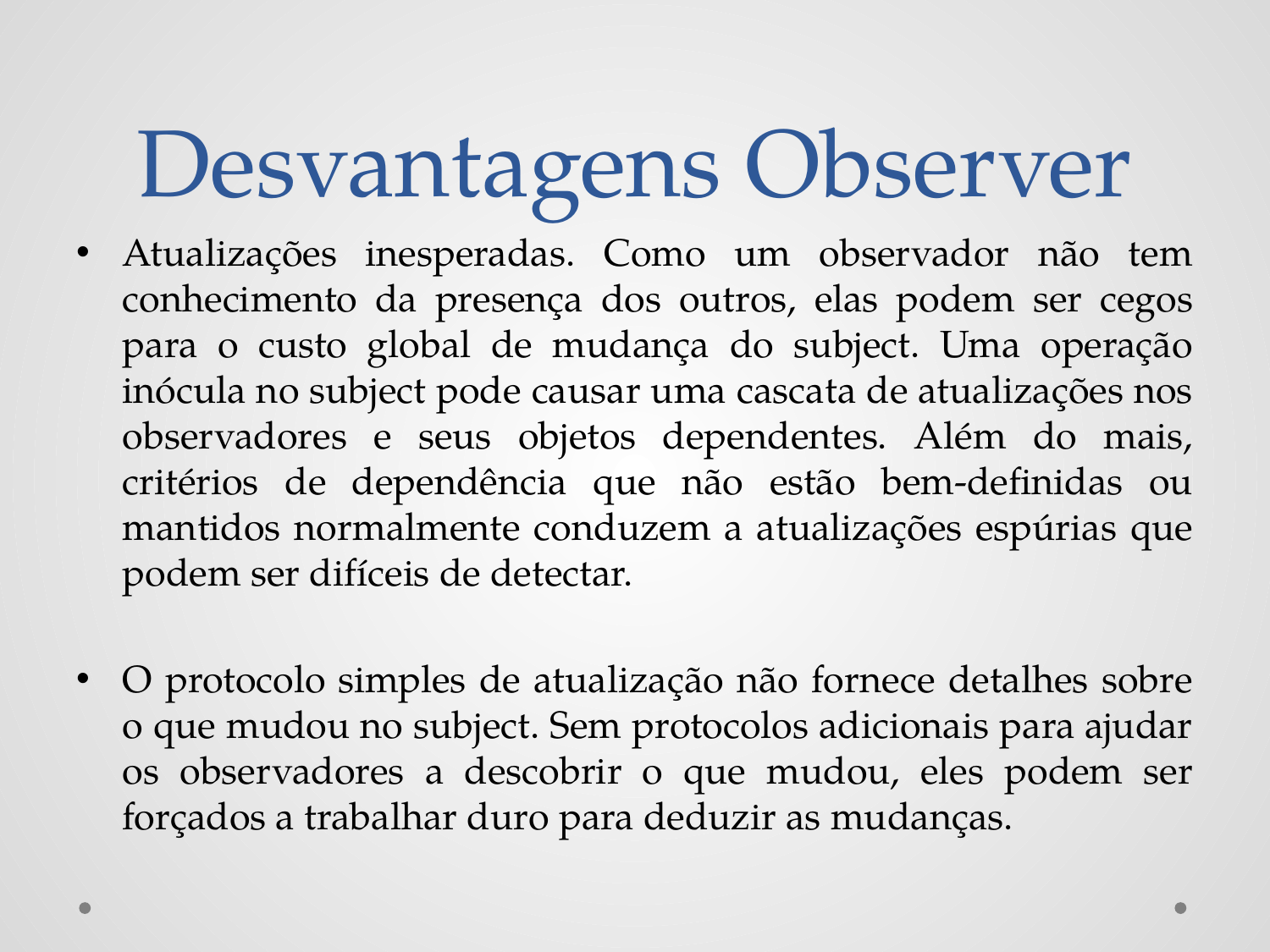

# Desvantagens Observer
Atualizações inesperadas. Como um observador não tem conhecimento da presença dos outros, elas podem ser cegos para o custo global de mudança do subject. Uma operação inócula no subject pode causar uma cascata de atualizações nos observadores e seus objetos dependentes. Além do mais, critérios de dependência que não estão bem-definidas ou mantidos normalmente conduzem a atualizações espúrias que podem ser difíceis de detectar.

O protocolo simples de atualização não fornece detalhes sobre o que mudou no subject. Sem protocolos adicionais para ajudar os observadores a descobrir o que mudou, eles podem ser forçados a trabalhar duro para deduzir as mudanças.